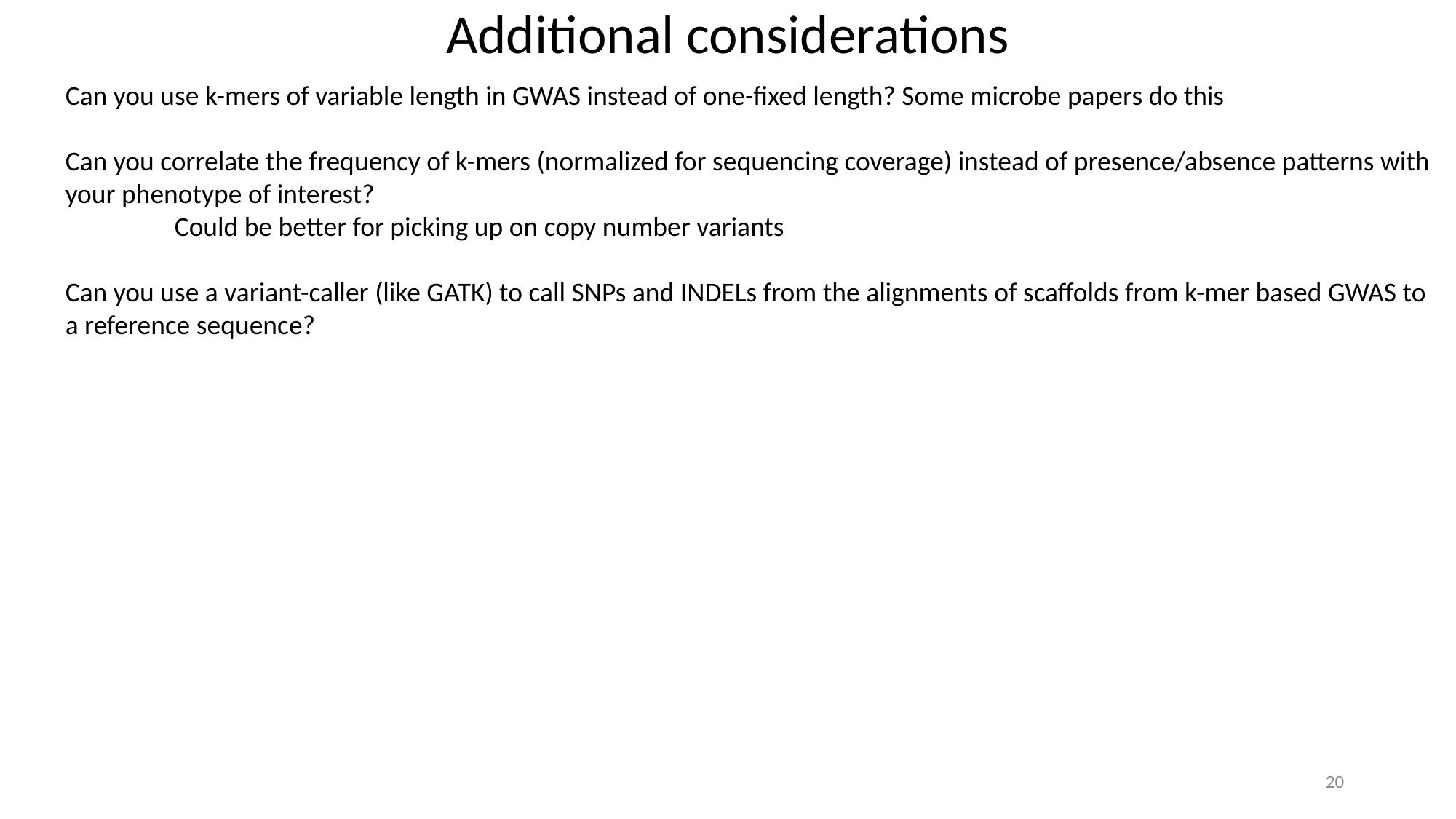

Additional considerations
Can you use k-mers of variable length in GWAS instead of one-fixed length? Some microbe papers do this

Can you correlate the frequency of k-mers (normalized for sequencing coverage) instead of presence/absence patterns with your phenotype of interest?
	Could be better for picking up on copy number variants

Can you use a variant-caller (like GATK) to call SNPs and INDELs from the alignments of scaffolds from k-mer based GWAS to a reference sequence?

20